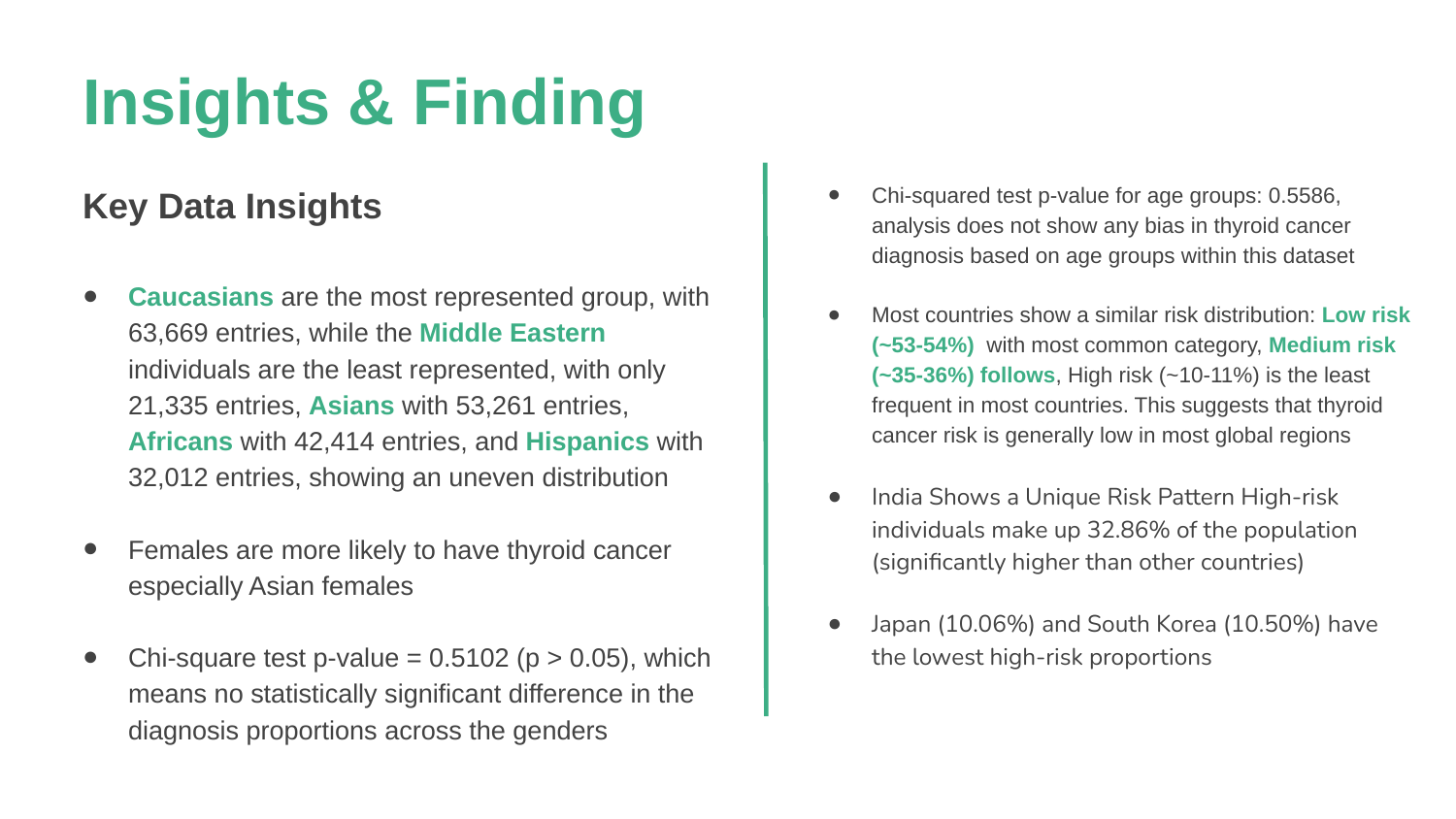

Insights & Finding
Key Data Insights

Caucasians are the most represented group, with 63,669 entries, while the Middle Eastern individuals are the least represented, with only 21,335 entries, Asians with 53,261 entries, Africans with 42,414 entries, and Hispanics with 32,012 entries, showing an uneven distribution

Females are more likely to have thyroid cancer especially Asian females

Chi-square test p-value = 0.5102 (p > 0.05), which means no statistically significant difference in the diagnosis proportions across the genders

Chi-squared test p-value for age groups: 0.5586, analysis does not show any bias in thyroid cancer diagnosis based on age groups within this dataset

Most countries show a similar risk distribution: Low risk (~53-54%)  with most common category, Medium risk (~35-36%) follows, High risk (~10-11%) is the least frequent in most countries. This suggests that thyroid cancer risk is generally low in most global regions

India Shows a Unique Risk Pattern High-risk individuals make up 32.86% of the population (significantly higher than other countries)

Japan (10.06%) and South Korea (10.50%) have the lowest high-risk proportions